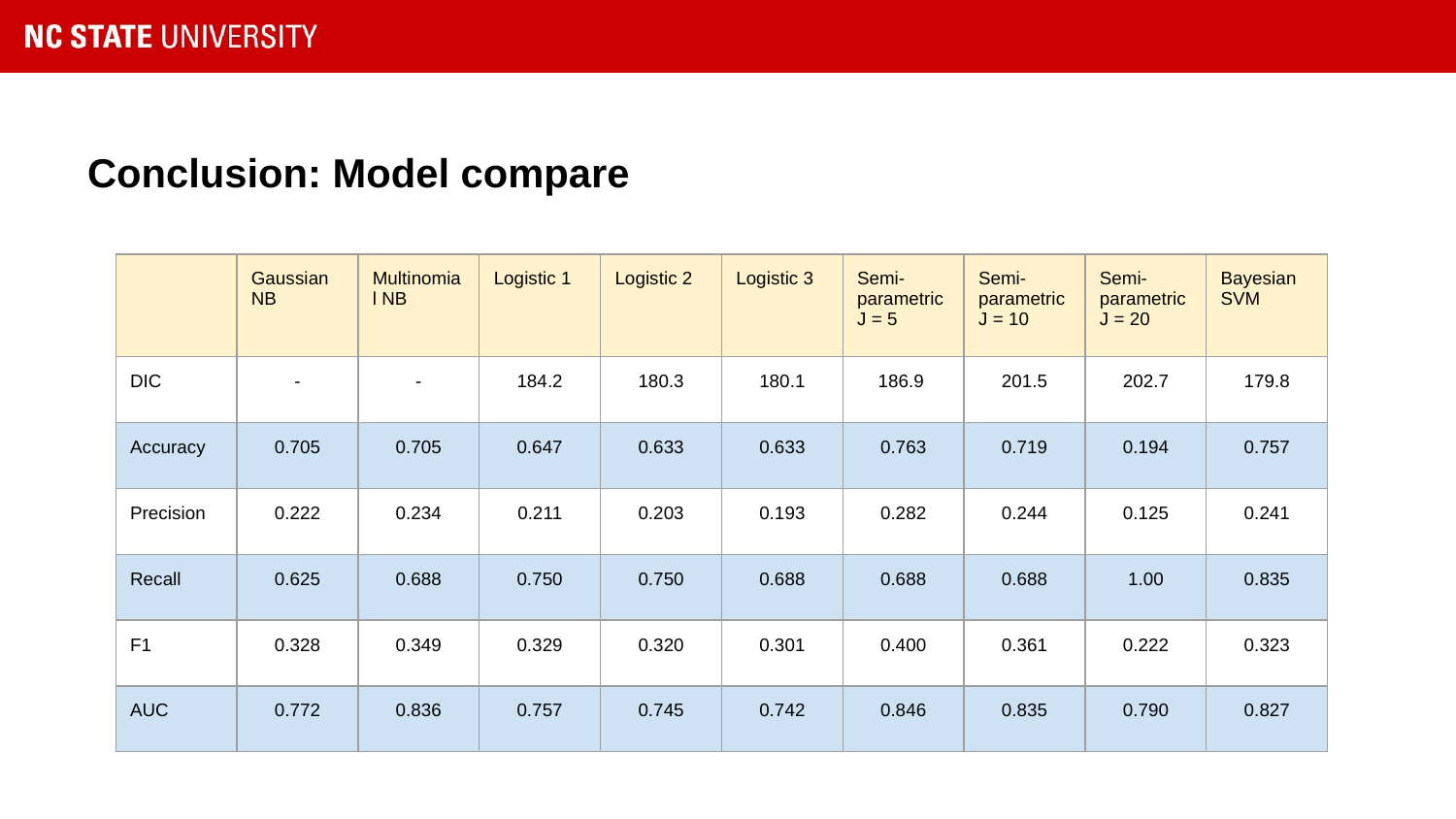

# Conclusion: Model compare
|  | Gaussian NB | Multinomial NB | Logistic 1 | Logistic 2 | Logistic 3 | Semi-parametric J = 5 | Semi-parametric J = 10 | Semi-parametric J = 20 | Bayesian SVM |
| --- | --- | --- | --- | --- | --- | --- | --- | --- | --- |
| DIC | - | - | 184.2 | 180.3 | 180.1 | 186.9 | 201.5 | 202.7 | 179.8 |
| Accuracy | 0.705 | 0.705 | 0.647 | 0.633 | 0.633 | 0.763 | 0.719 | 0.194 | 0.757 |
| Precision | 0.222 | 0.234 | 0.211 | 0.203 | 0.193 | 0.282 | 0.244 | 0.125 | 0.241 |
| Recall | 0.625 | 0.688 | 0.750 | 0.750 | 0.688 | 0.688 | 0.688 | 1.00 | 0.835 |
| F1 | 0.328 | 0.349 | 0.329 | 0.320 | 0.301 | 0.400 | 0.361 | 0.222 | 0.323 |
| AUC | 0.772 | 0.836 | 0.757 | 0.745 | 0.742 | 0.846 | 0.835 | 0.790 | 0.827 |